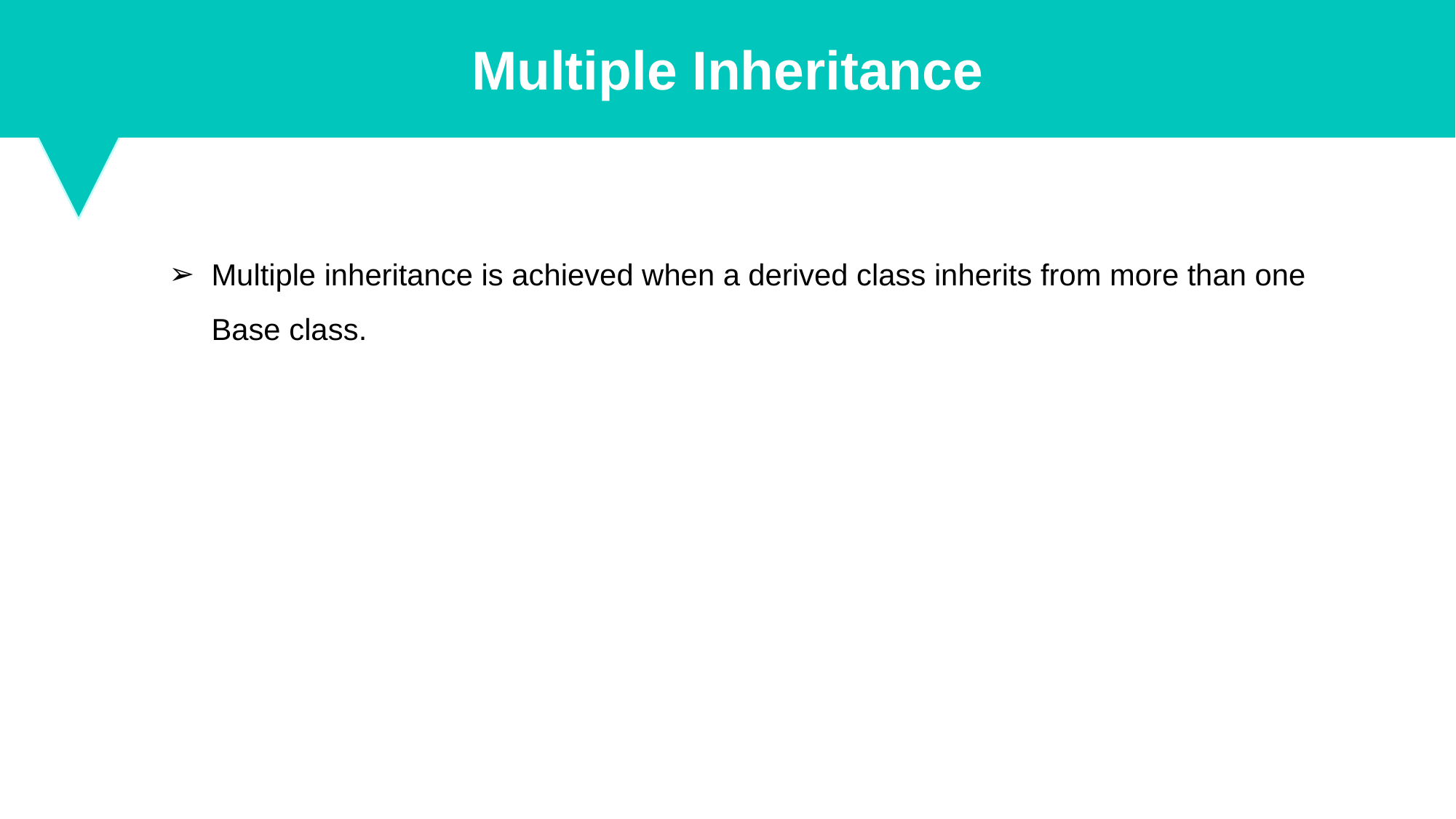

Multiple Inheritance

Multiple inheritance is achieved when a derived class inherits from more than one Base class.